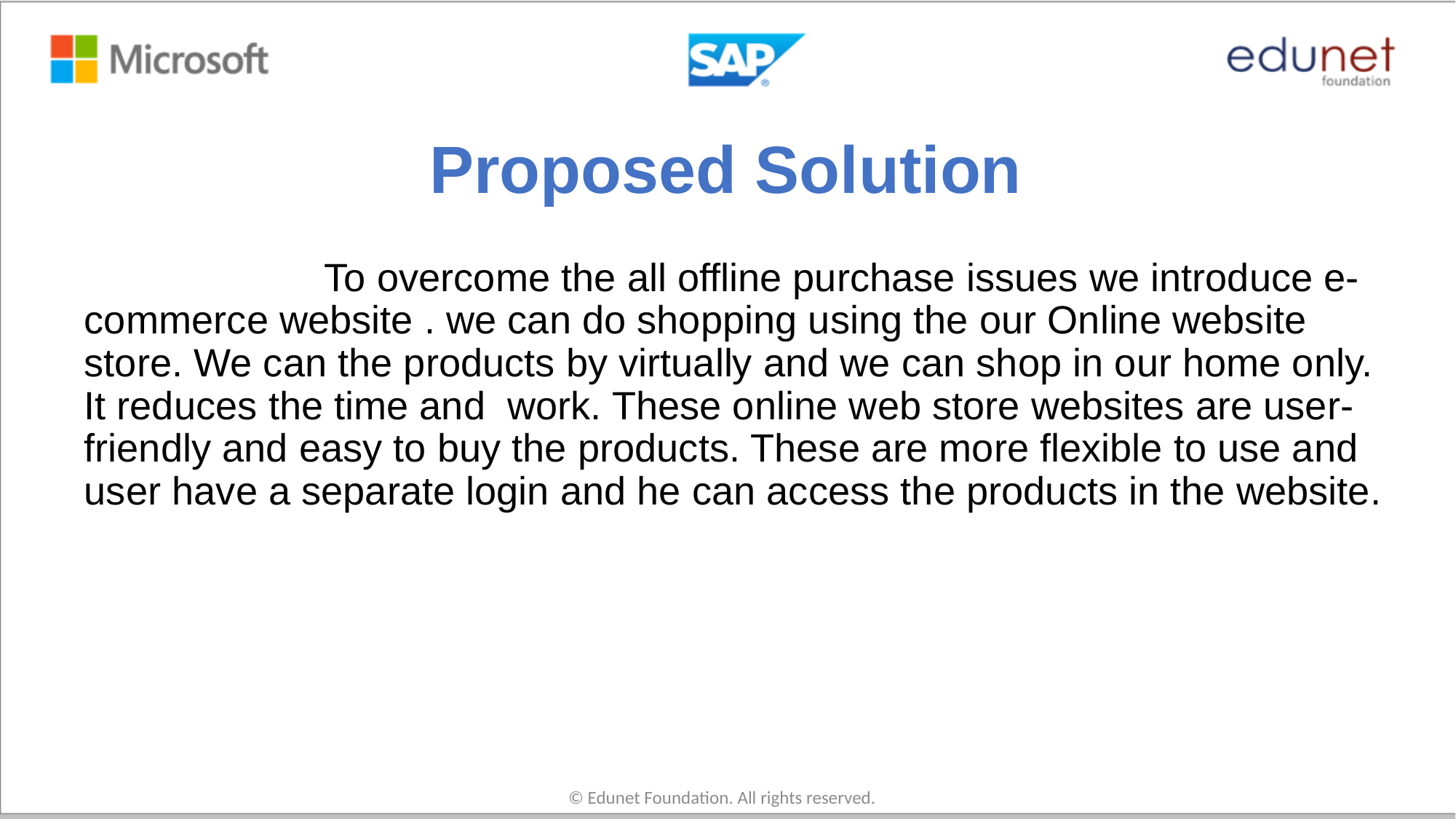

# Proposed Solution
                      To overcome the all offline purchase issues we introduce e- commerce website . we can do shopping using the our Online website store. We can the products by virtually and we can shop in our home only. It reduces the time and  work. These online web store websites are user-friendly and easy to buy the products. These are more flexible to use and user have a separate login and he can access the products in the website.
© Edunet Foundation. All rights reserved.